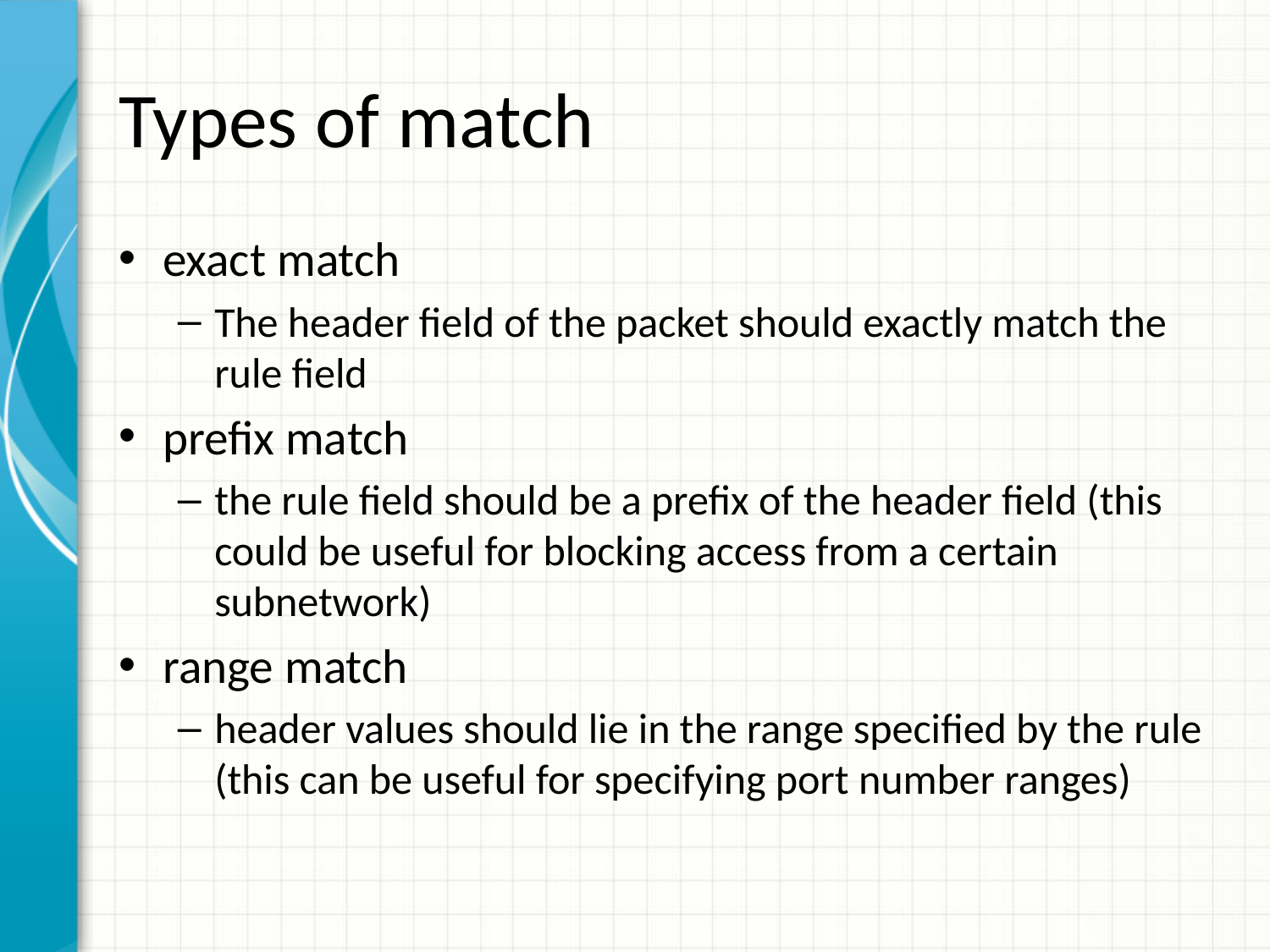

# Types of match
exact match
The header field of the packet should exactly match the rule field
prefix match
the rule field should be a prefix of the header field (this could be useful for blocking access from a certain subnetwork)
range match
header values should lie in the range specified by the rule (this can be useful for specifying port number ranges)